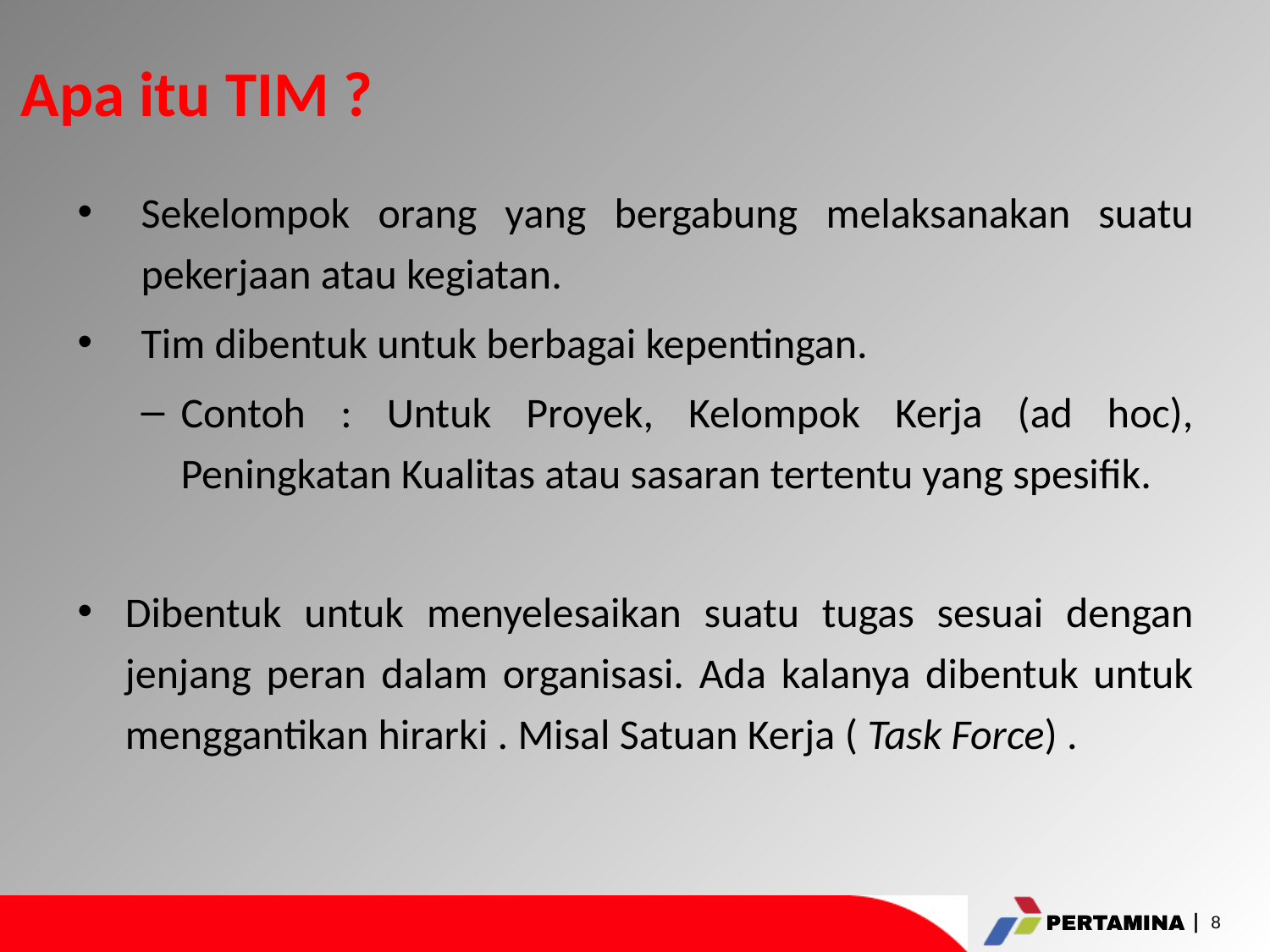

# Apa itu TIM ?
Sekelompok orang yang bergabung melaksanakan suatu pekerjaan atau kegiatan.
Tim dibentuk untuk berbagai kepentingan.
Contoh : Untuk Proyek, Kelompok Kerja (ad hoc), Peningkatan Kualitas atau sasaran tertentu yang spesifik.

Dibentuk untuk menyelesaikan suatu tugas sesuai dengan jenjang peran dalam organisasi. Ada kalanya dibentuk untuk menggantikan hirarki . Misal Satuan Kerja ( Task Force) .

8